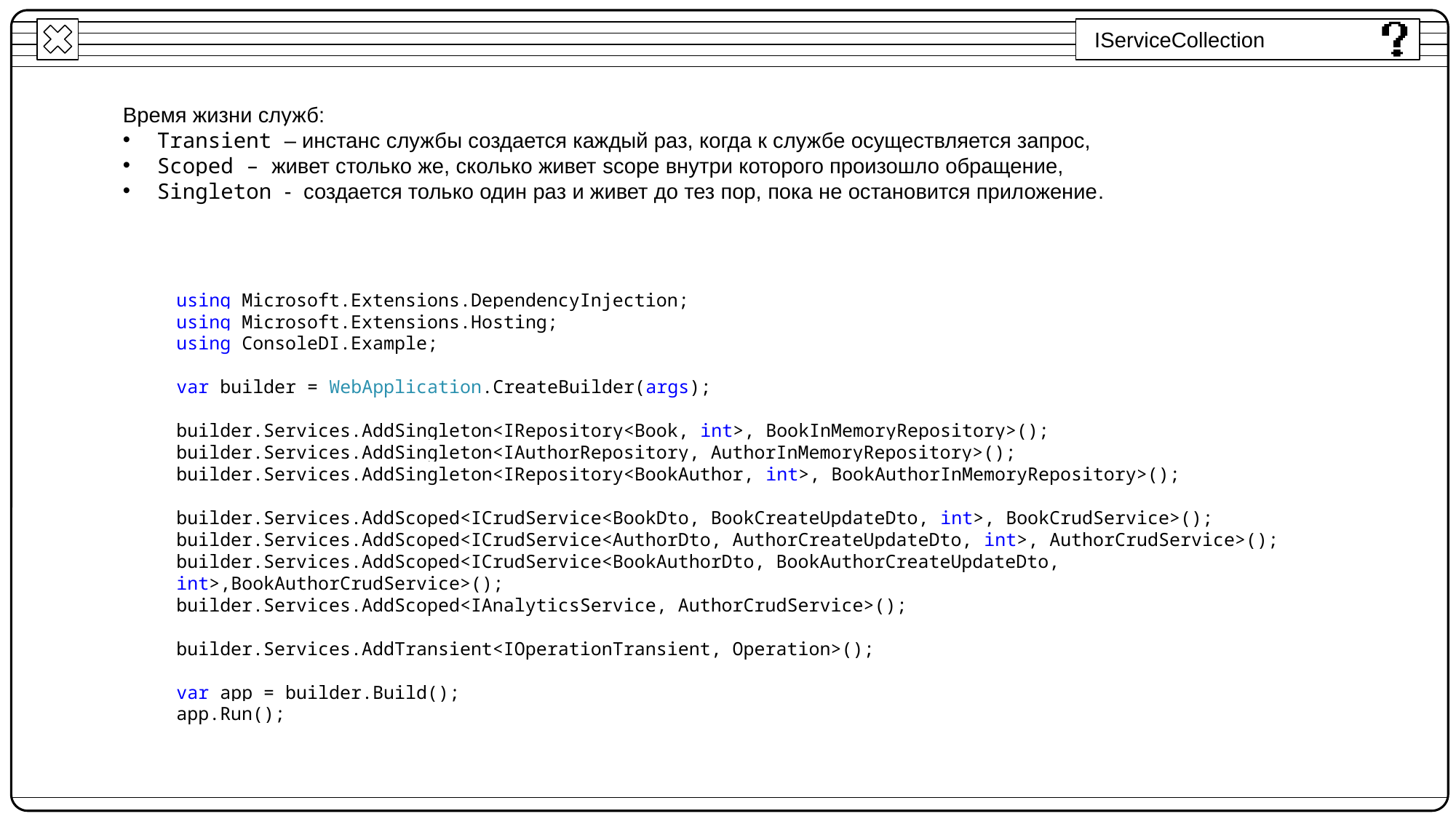

IServiceCollection
Время жизни служб:
Transient – инстанс службы создается каждый раз, когда к службе осуществляется запрос,
Scoped – живет столько же, сколько живет scope внутри которого произошло обращение,
Singleton -  создается только один раз и живет до тез пор, пока не остановится приложение.
using Microsoft.Extensions.DependencyInjection;
using Microsoft.Extensions.Hosting;
using ConsoleDI.Example;

var builder = WebApplication.CreateBuilder(args);

builder.Services.AddSingleton<IRepository<Book, int>, BookInMemoryRepository>();
builder.Services.AddSingleton<IAuthorRepository, AuthorInMemoryRepository>();
builder.Services.AddSingleton<IRepository<BookAuthor, int>, BookAuthorInMemoryRepository>();

builder.Services.AddScoped<ICrudService<BookDto, BookCreateUpdateDto, int>, BookCrudService>();
builder.Services.AddScoped<ICrudService<AuthorDto, AuthorCreateUpdateDto, int>, AuthorCrudService>();
builder.Services.AddScoped<ICrudService<BookAuthorDto, BookAuthorCreateUpdateDto, int>,BookAuthorCrudService>();
builder.Services.AddScoped<IAnalyticsService, AuthorCrudService>();

builder.Services.AddTransient<IOperationTransient, Operation>();

var app = builder.Build();
app.Run();